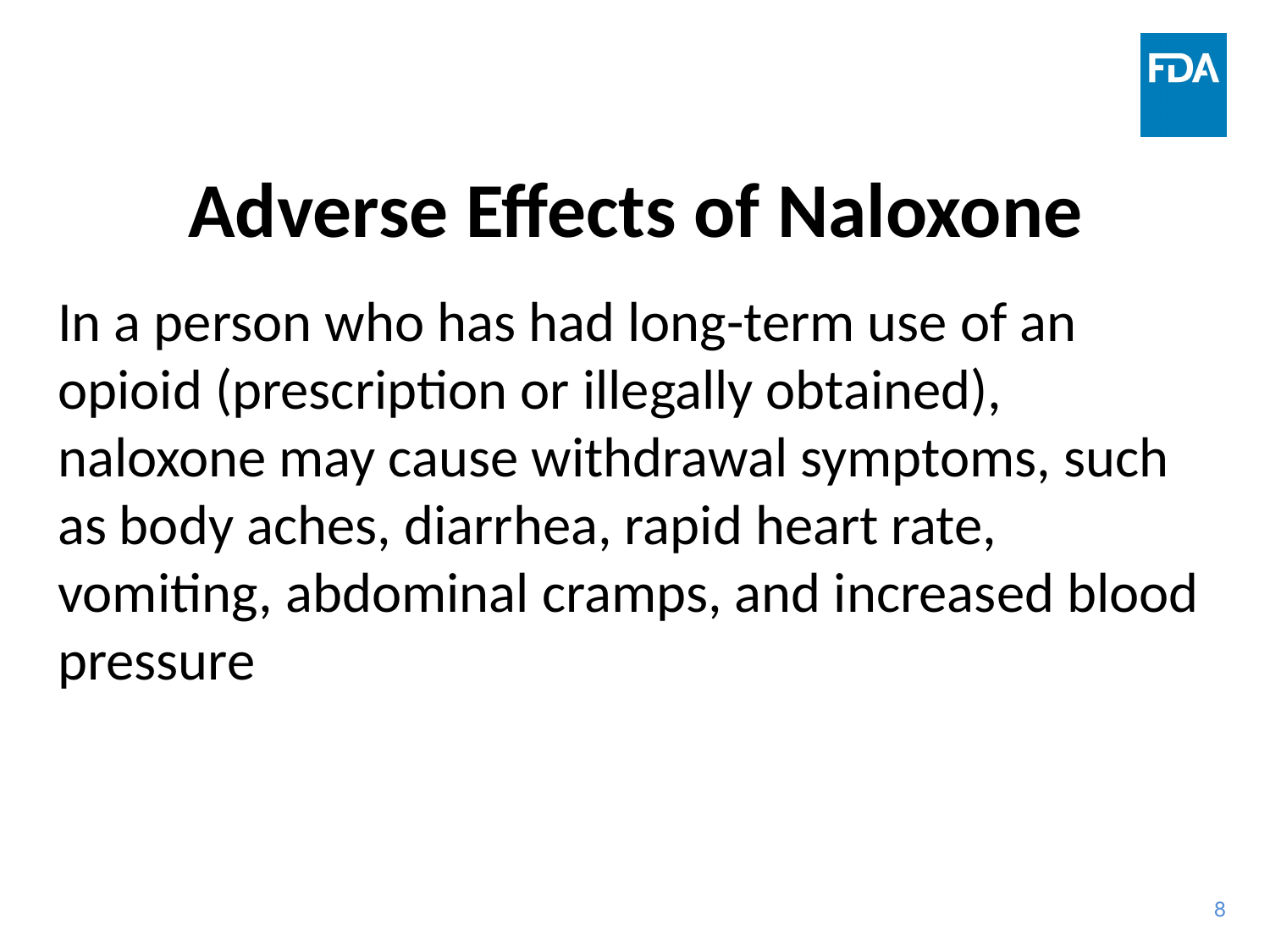

# Adverse Effects of Naloxone
In a person who has had long-term use of an opioid (prescription or illegally obtained), naloxone may cause withdrawal symptoms, such as body aches, diarrhea, rapid heart rate, vomiting, abdominal cramps, and increased blood pressure